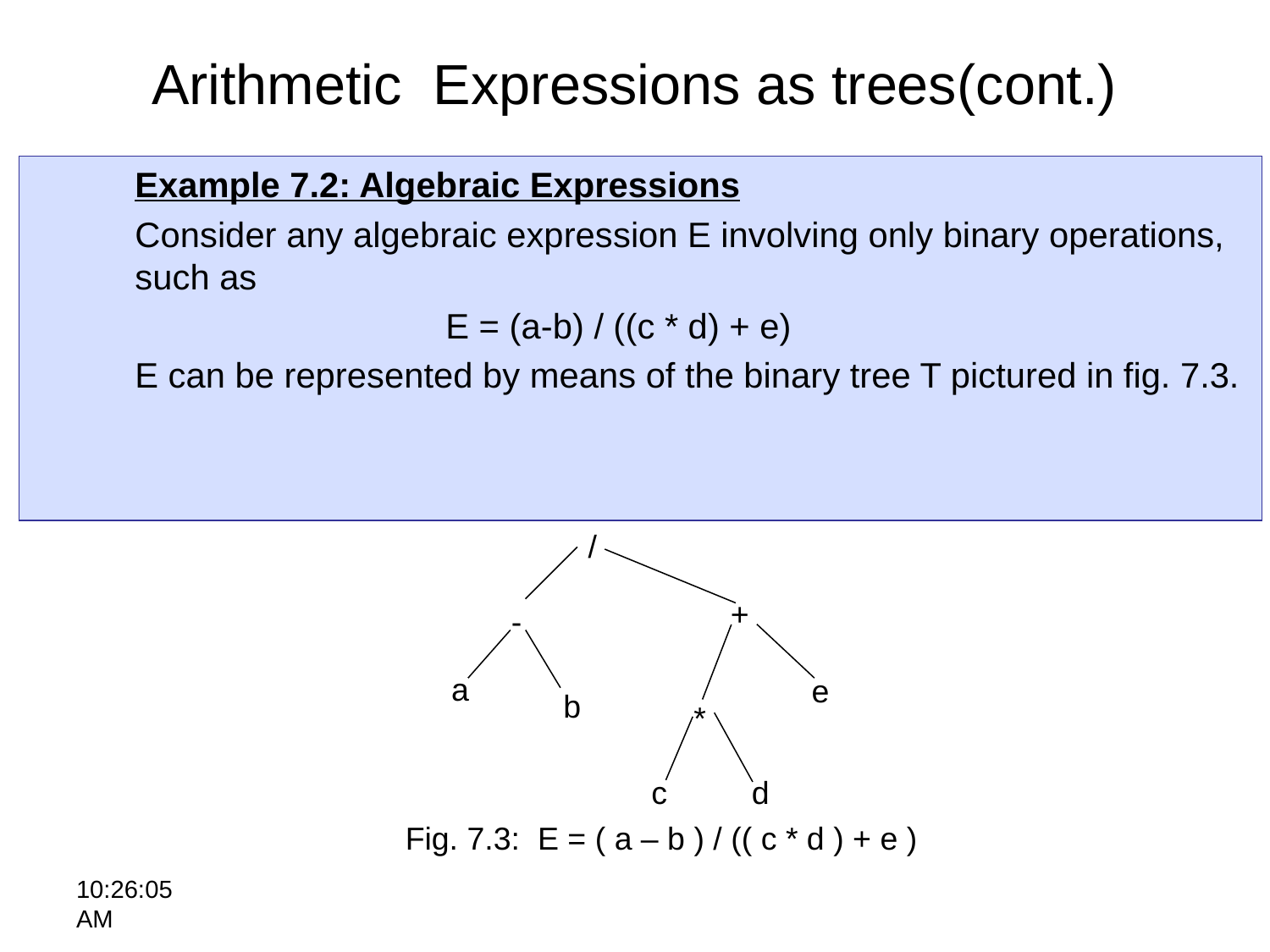

Arithmetic  Expressions as trees(cont.)
	Example 7.2: Algebraic Expressions
	Consider any algebraic expression E involving only binary operations, such as
                                    E = (a-b) / ((c * d) + e)
	E can be represented by means of the binary tree T pictured in fig. 7.3.
/

+
-

a
e
b
*

c
d
      Fig. 7.3:  E = ( a – b ) / (( c * d ) + e )
10:26:05 AM